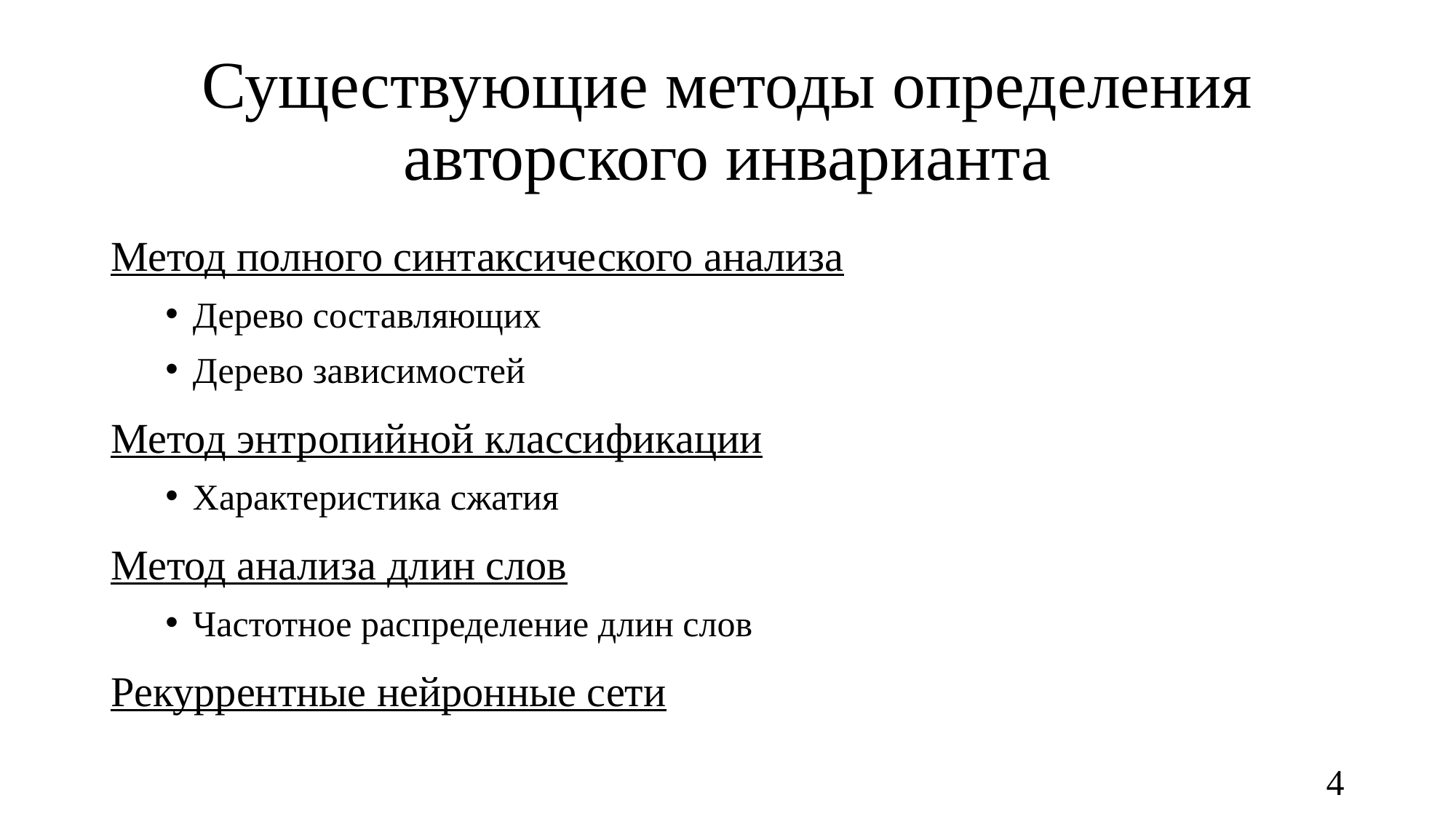

# Существующие методы определения авторского инварианта
Метод полного синтаксического анализа
Дерево составляющих
Дерево зависимостей
Метод энтропийной классификации
Характеристика сжатия
Метод анализа длин слов
Частотное распределение длин слов
Рекуррентные нейронные сети

4